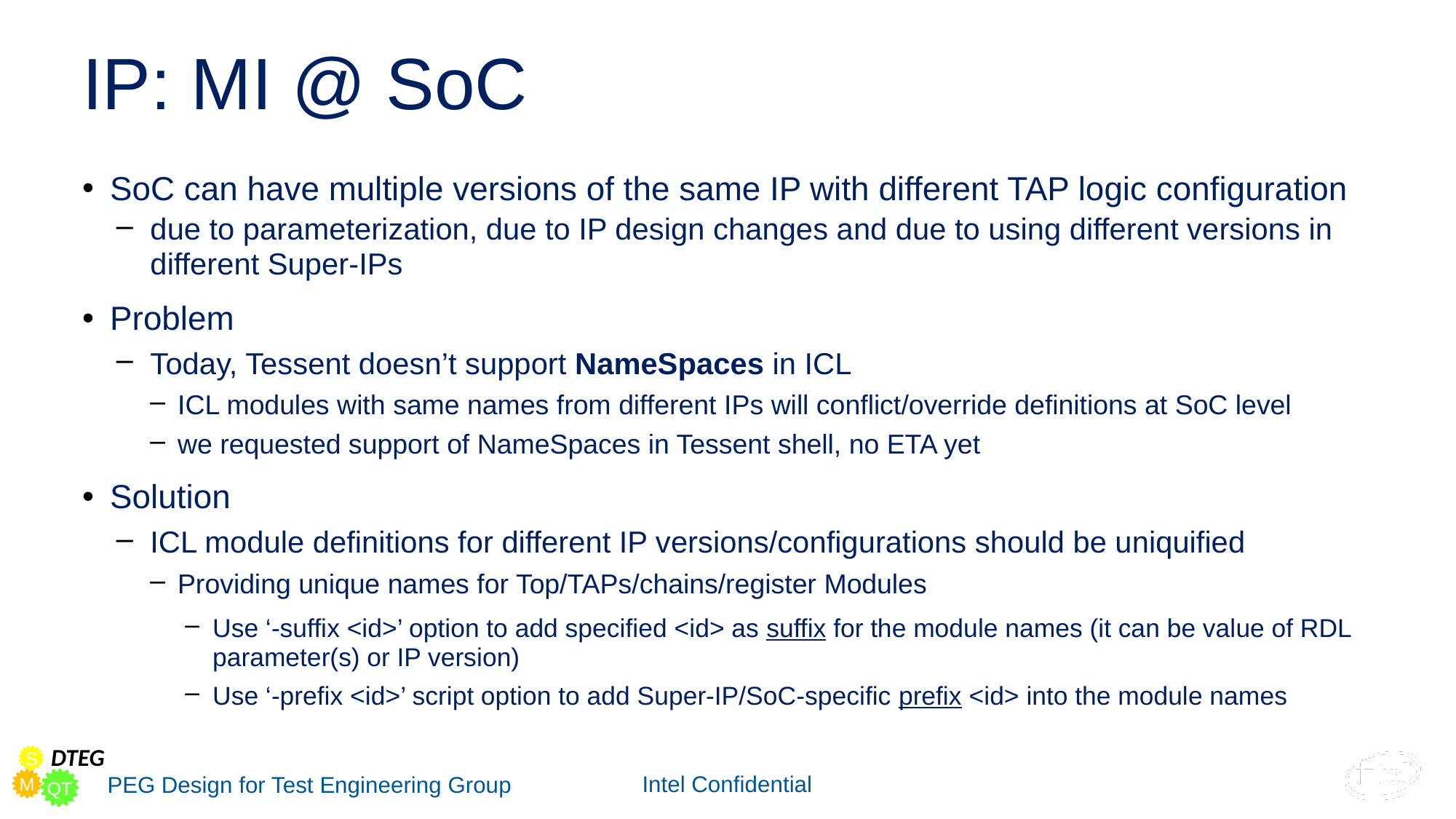

# IP: MI @ SoC
SoC can have multiple versions of the same IP with different TAP logic configuration
due to parameterization, due to IP design changes and due to using different versions in different Super-IPs
Problem
Today, Tessent doesn’t support NameSpaces in ICL
ICL modules with same names from different IPs will conflict/override definitions at SoC level
we requested support of NameSpaces in Tessent shell, no ETA yet
Solution
ICL module definitions for different IP versions/configurations should be uniquified
Providing unique names for Top/TAPs/chains/register Modules
Use ‘-suffix <id>’ option to add specified <id> as suffix for the module names (it can be value of RDL parameter(s) or IP version)
Use ‘-prefix <id>’ script option to add Super-IP/SoC-specific prefix <id> into the module names